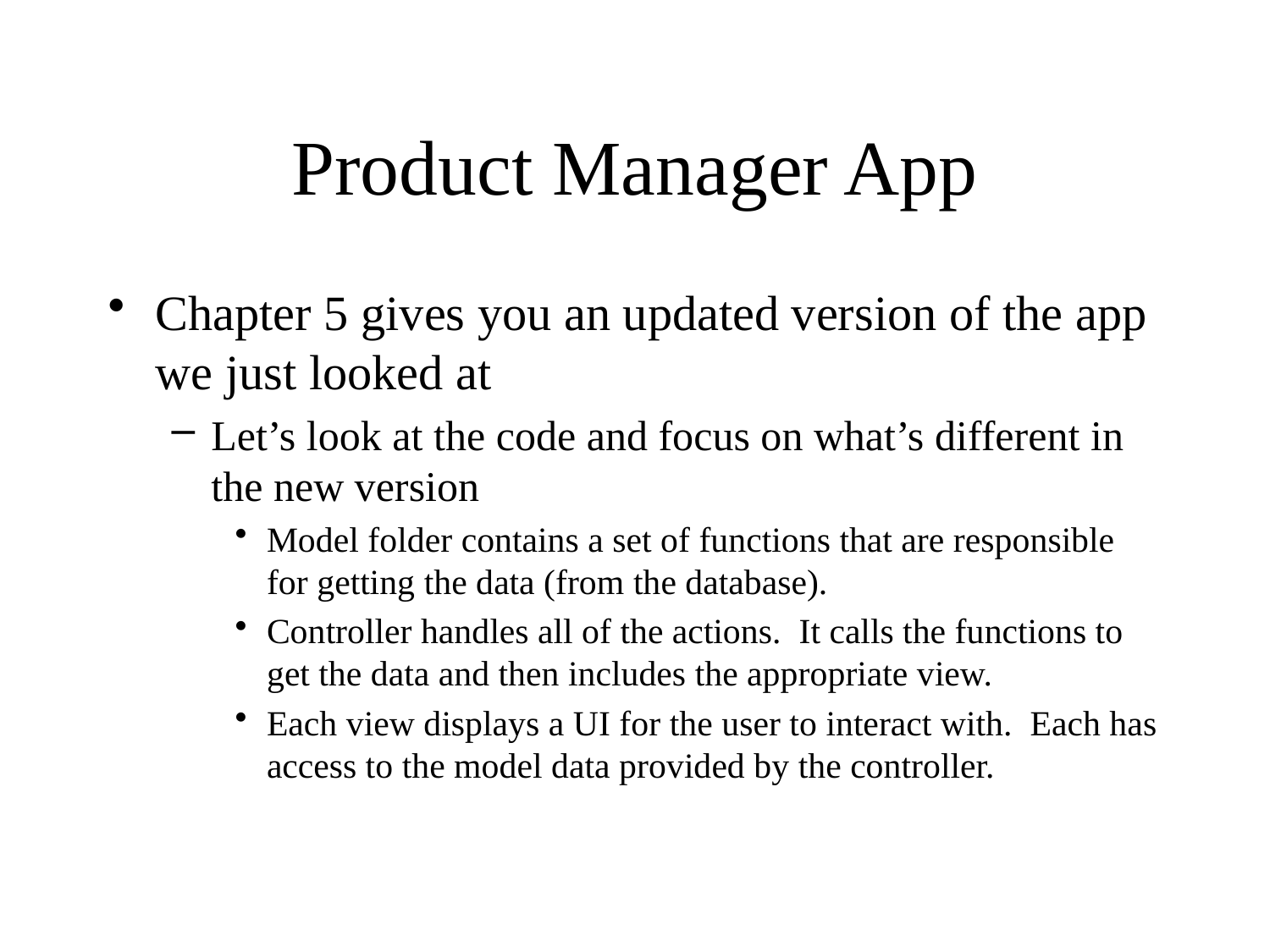

# Product Manager App
Chapter 5 gives you an updated version of the app we just looked at
Let’s look at the code and focus on what’s different in the new version
Model folder contains a set of functions that are responsible for getting the data (from the database).
Controller handles all of the actions.  It calls the functions to get the data and then includes the appropriate view.
Each view displays a UI for the user to interact with.  Each has access to the model data provided by the controller.